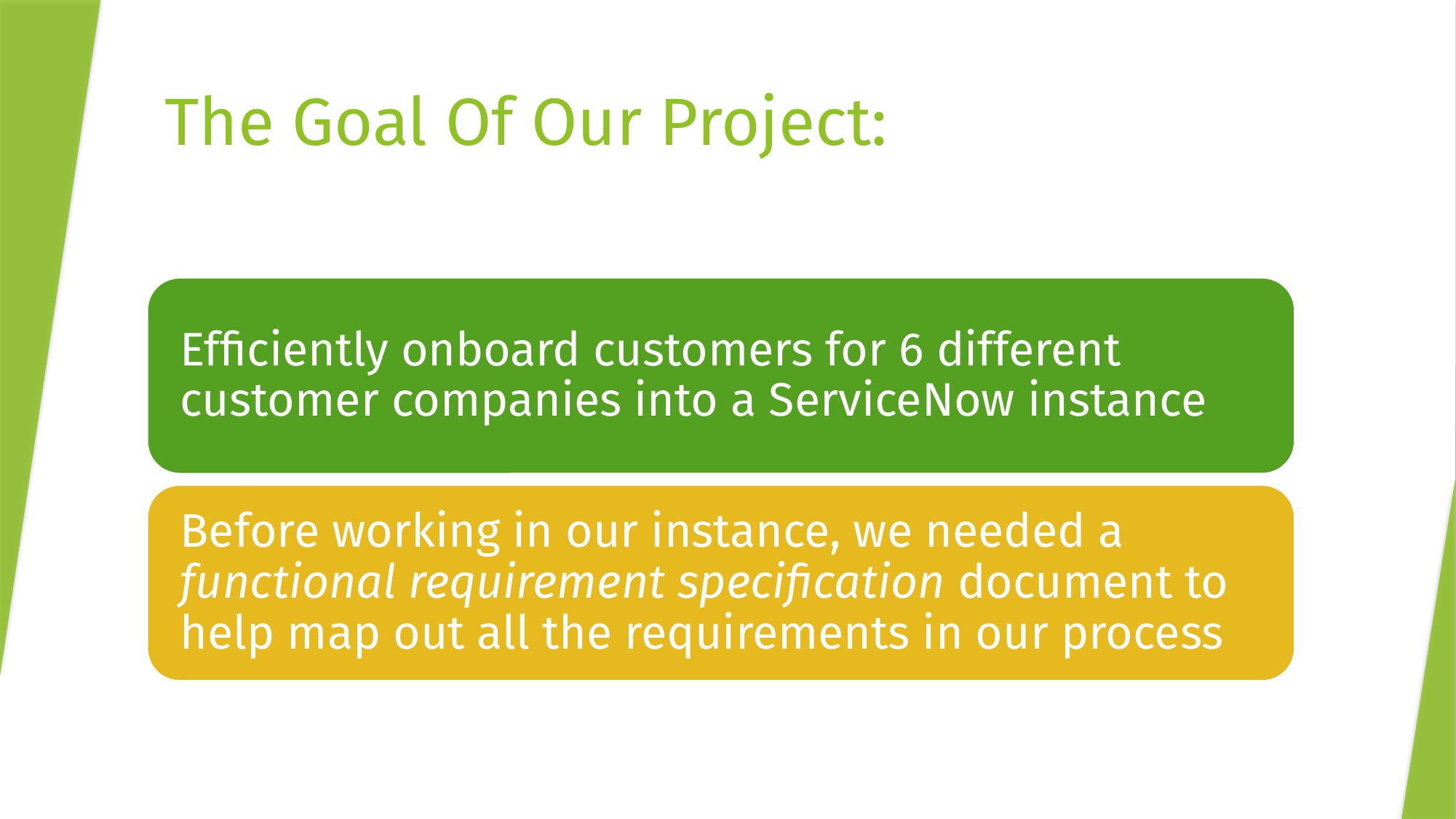

# The Goal Of Our Project:
Efficiently onboard customers for 6 different customer companies into a ServiceNow instance
Before working in our instance, we needed a functional requirement specification document to help map out all the requirements in our process